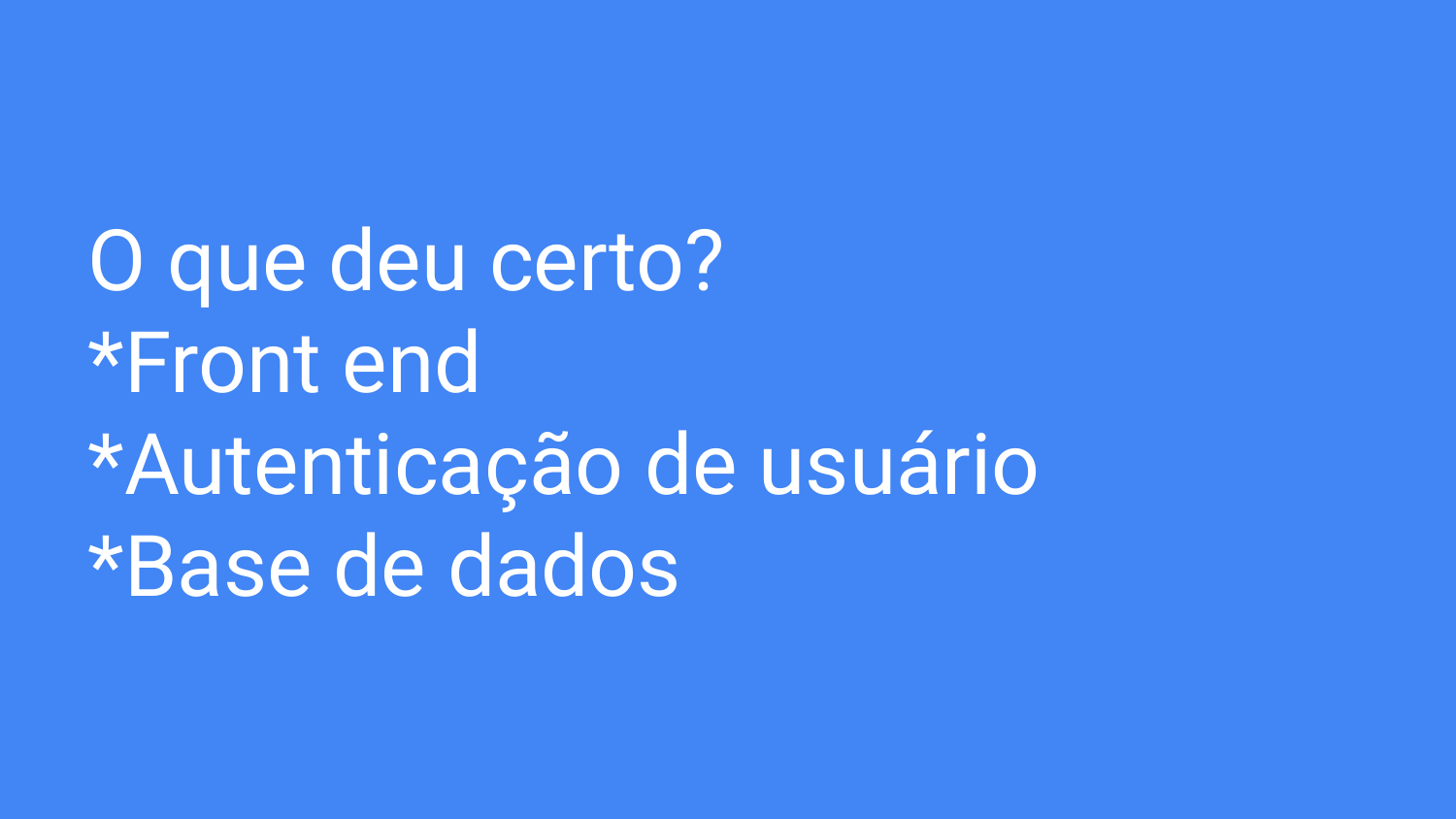

# O que deu certo?
*Front end
*Autenticação de usuário
*Base de dados